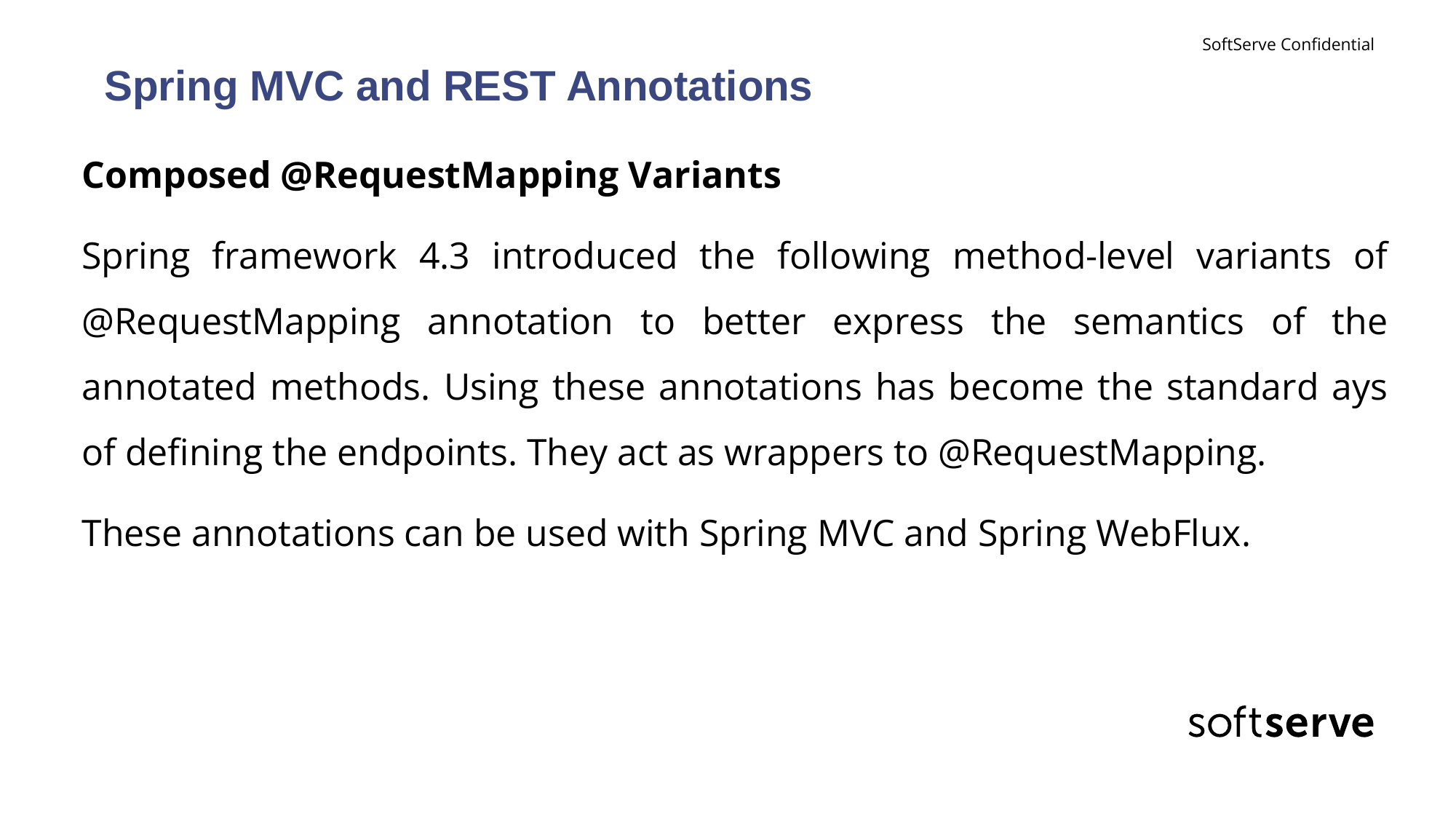

# Spring MVC and REST Annotations
Composed @RequestMapping Variants
Spring framework 4.3 introduced the following method-level variants of @RequestMapping annotation to better express the semantics of the annotated methods. Using these annotations has become the standard ays of defining the endpoints. They act as wrappers to @RequestMapping.
These annotations can be used with Spring MVC and Spring WebFlux.